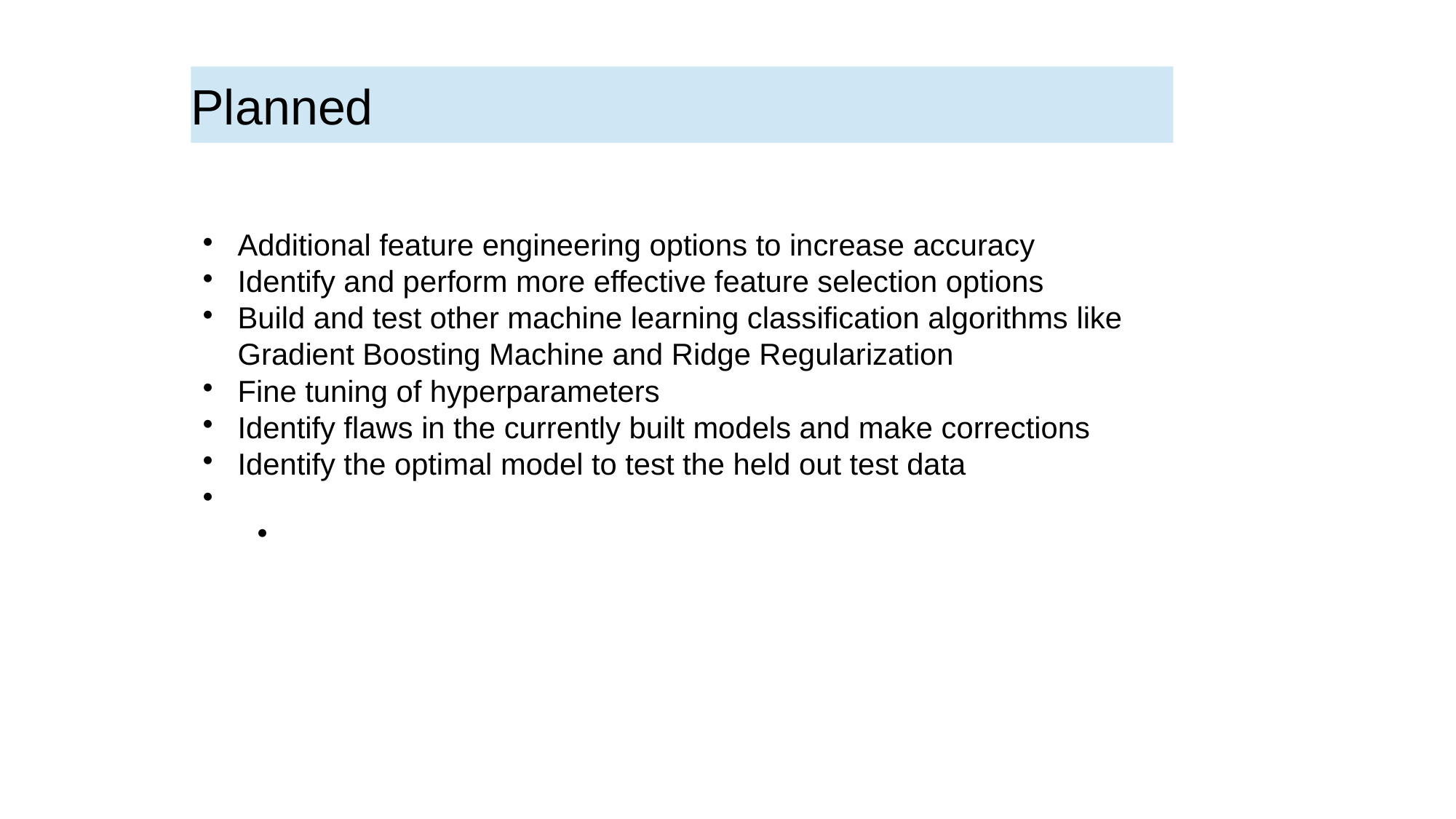

Planned

Additional feature engineering options to increase accuracy
Identify and perform more effective feature selection options
Build and test other machine learning classification algorithms like Gradient Boosting Machine and Ridge Regularization
Fine tuning of hyperparameters
Identify flaws in the currently built models and make corrections
Identify the optimal model to test the held out test data